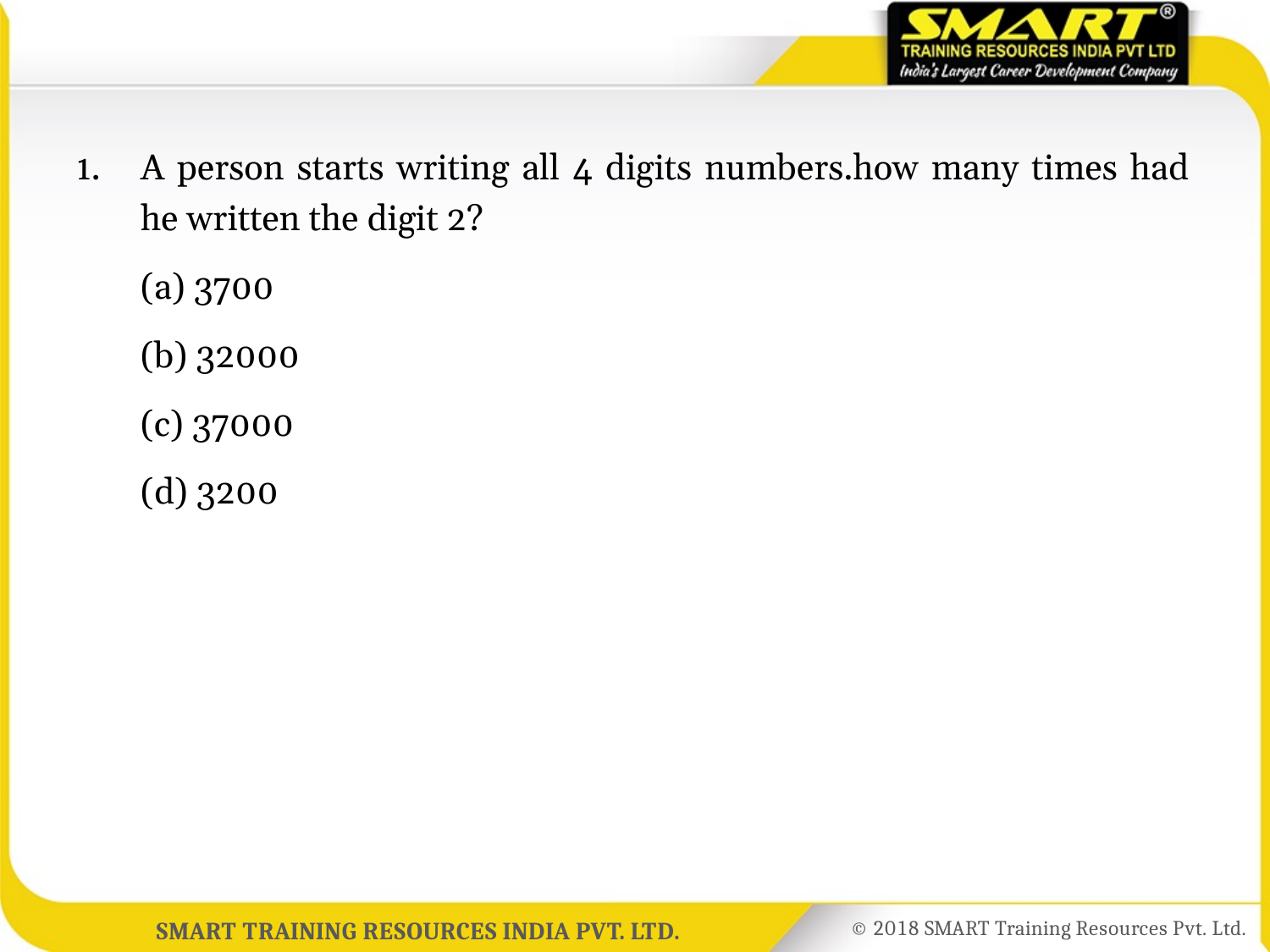

1.	A person starts writing all 4 digits numbers.how many times had he written the digit 2?
	(a) 3700
	(b) 32000
	(c) 37000
	(d) 3200